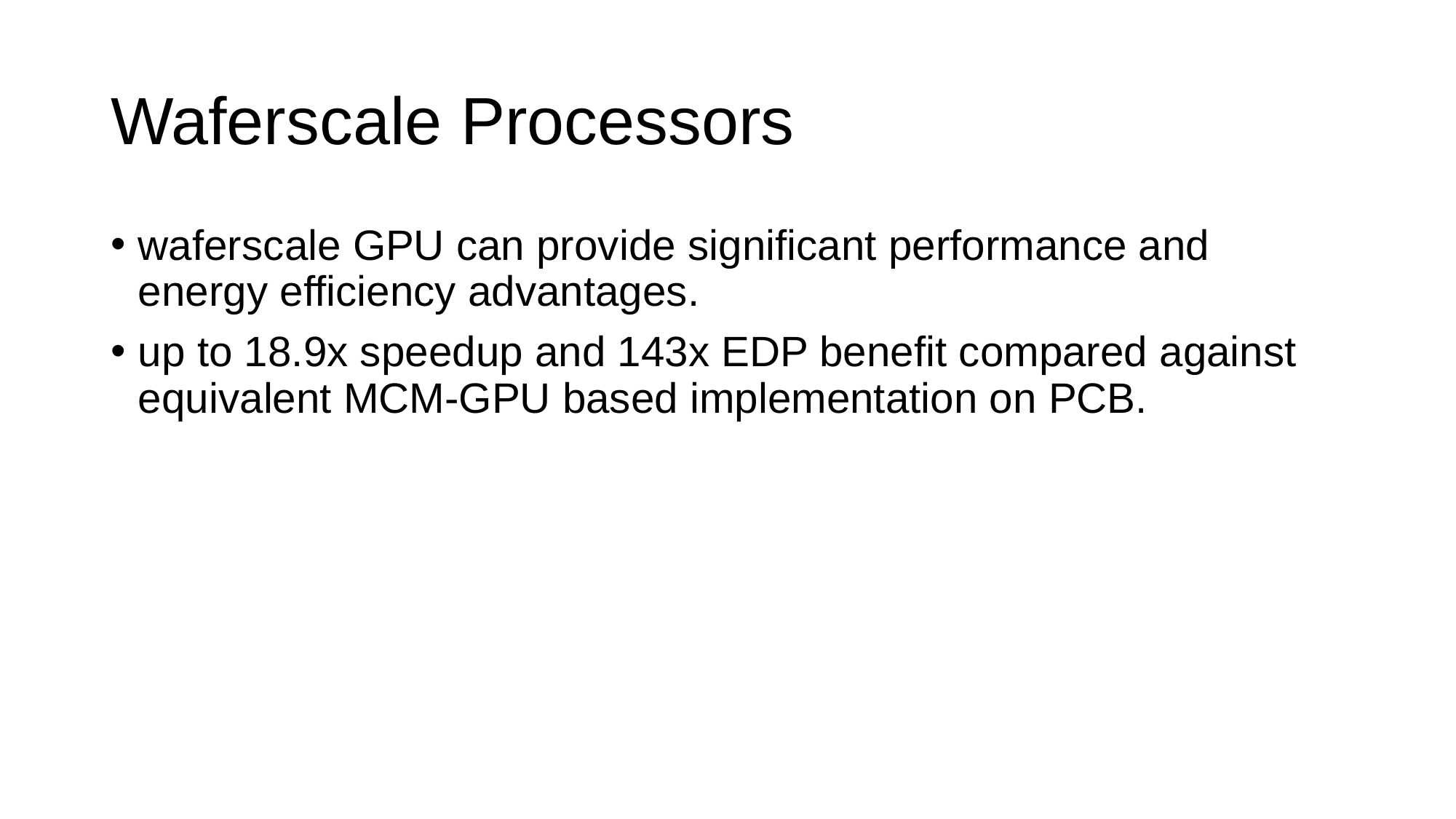

# Waferscale Processors
waferscale GPU can provide significant performance and energy efficiency advantages.
up to 18.9x speedup and 143x EDP benefit compared against equivalent MCM-GPU based implementation on PCB.